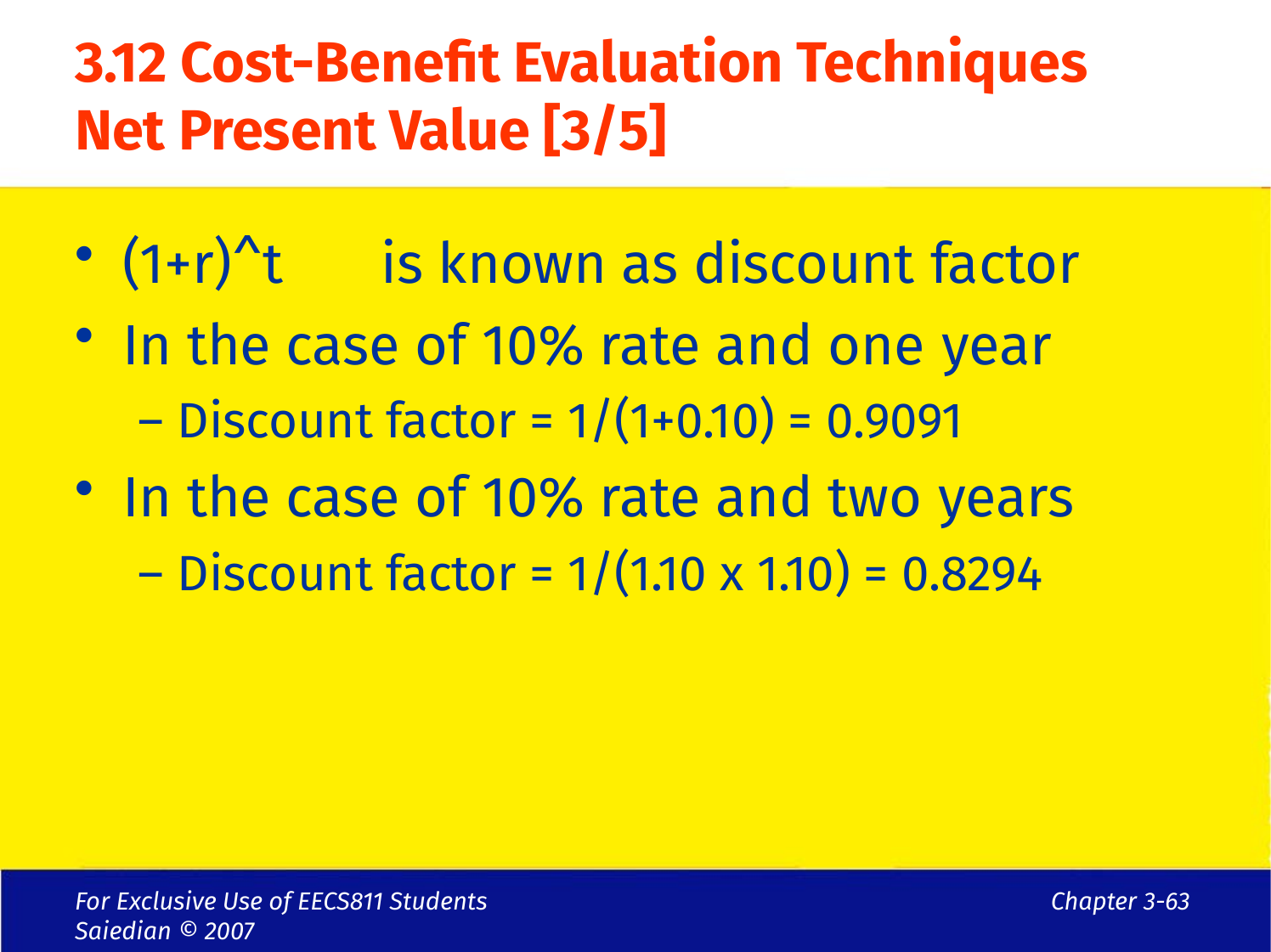

# 3.12 Cost-Benefit Evaluation Techniques  Net Present Value [3/5]
(1+r)^t	is known as discount factor
In the case of 10% rate and one year
– Discount factor = 1/(1+0.10) = 0.9091
In the case of 10% rate and two years
– Discount factor = 1/(1.10 x 1.10) = 0.8294
For Exclusive Use of EECS811 Students  Saiedian © 2007
Chapter 3-63